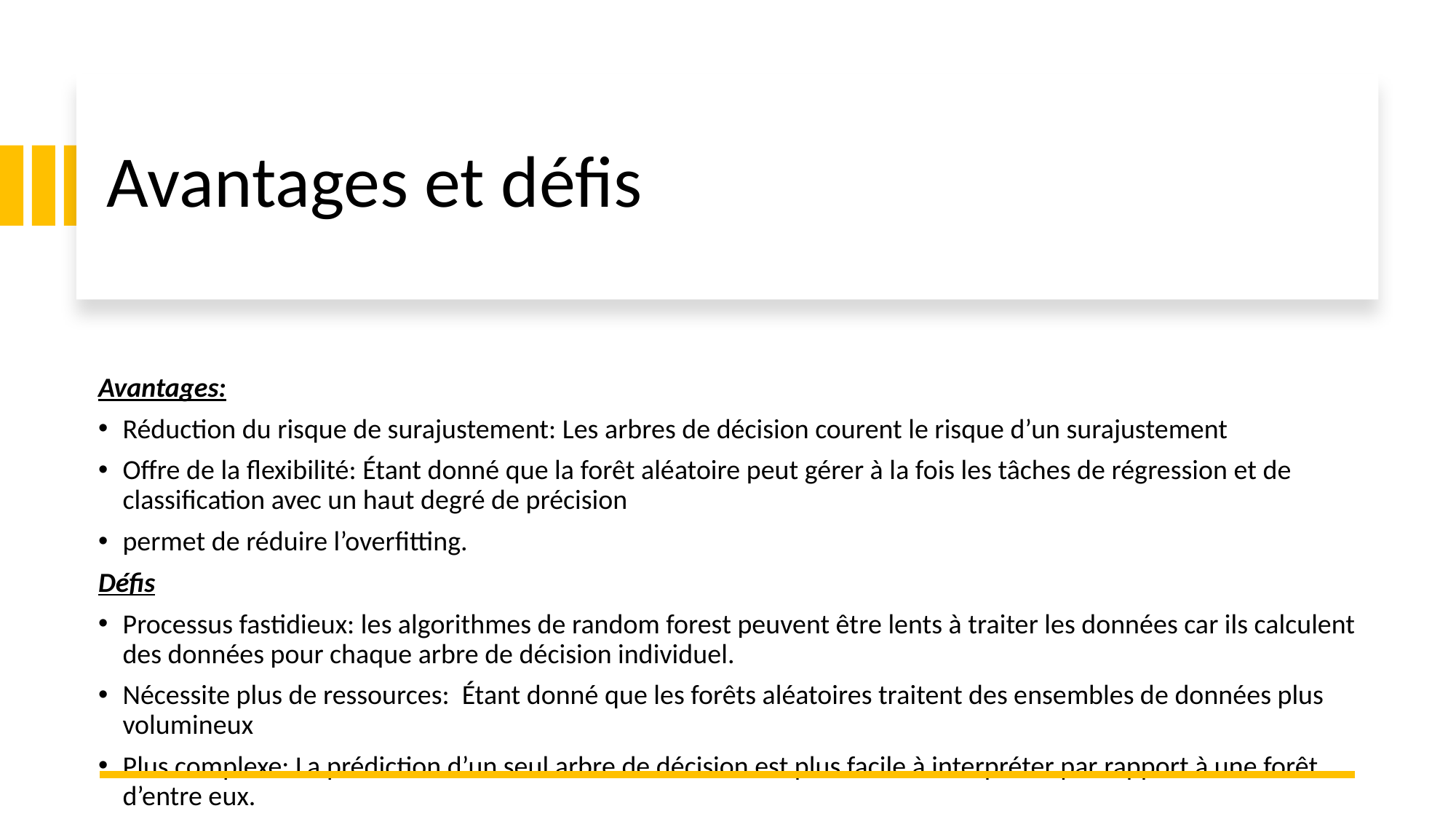

# Avantages et défis

Avantages:
Réduction du risque de surajustement: Les arbres de décision courent le risque d’un surajustement
Offre de la flexibilité: Étant donné que la forêt aléatoire peut gérer à la fois les tâches de régression et de classification avec un haut degré de précision
permet de réduire l’overfitting.
Défis
Processus fastidieux: les algorithmes de random forest peuvent être lents à traiter les données car ils calculent des données pour chaque arbre de décision individuel.
Nécessite plus de ressources:  Étant donné que les forêts aléatoires traitent des ensembles de données plus volumineux
Plus complexe: La prédiction d’un seul arbre de décision est plus facile à interpréter par rapport à une forêt d’entre eux.